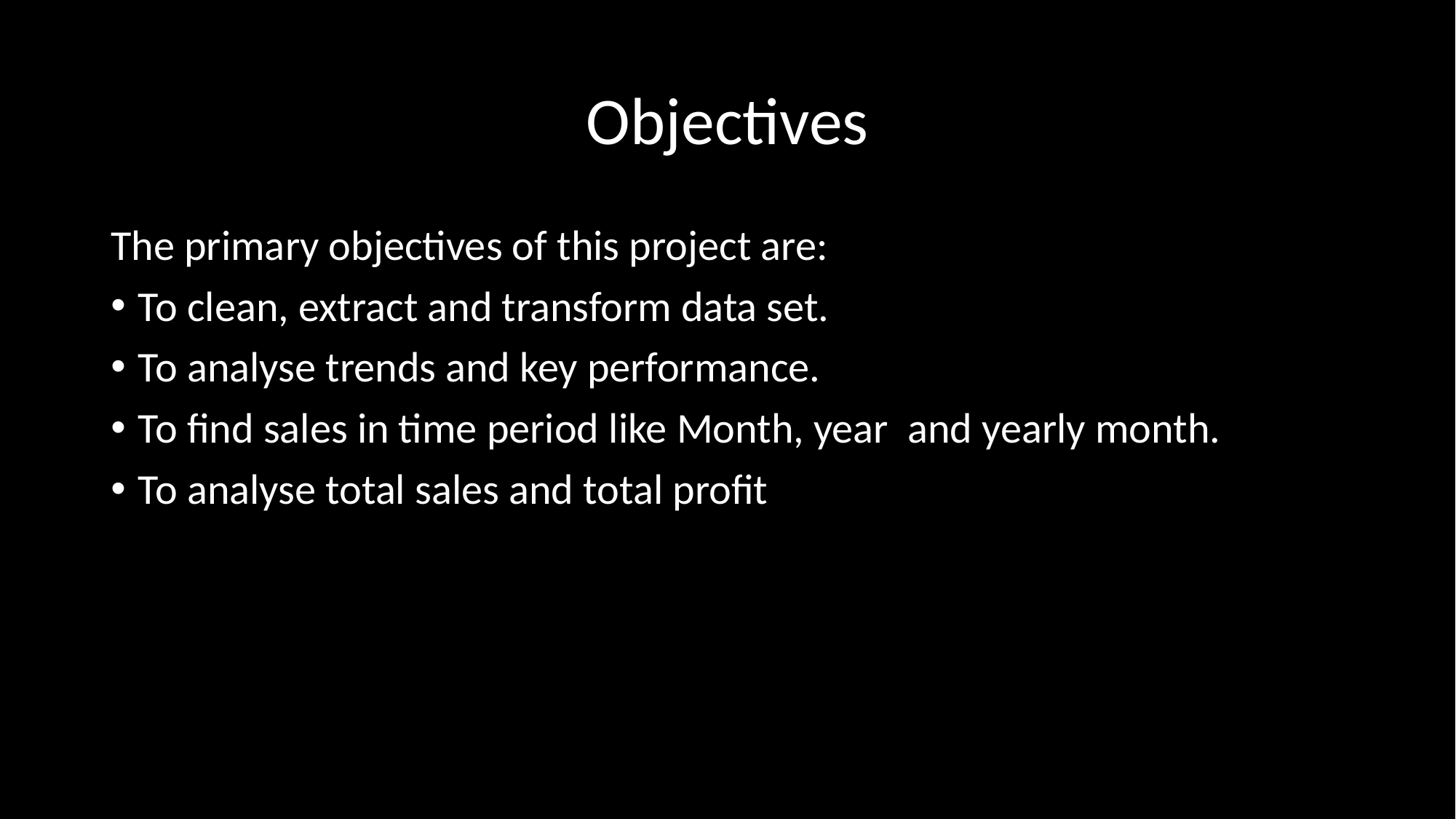

# Objectives
The primary objectives of this project are:
To clean, extract and transform data set.
To analyse trends and key performance.
To find sales in time period like Month, year  and yearly month.
To analyse total sales and total profit